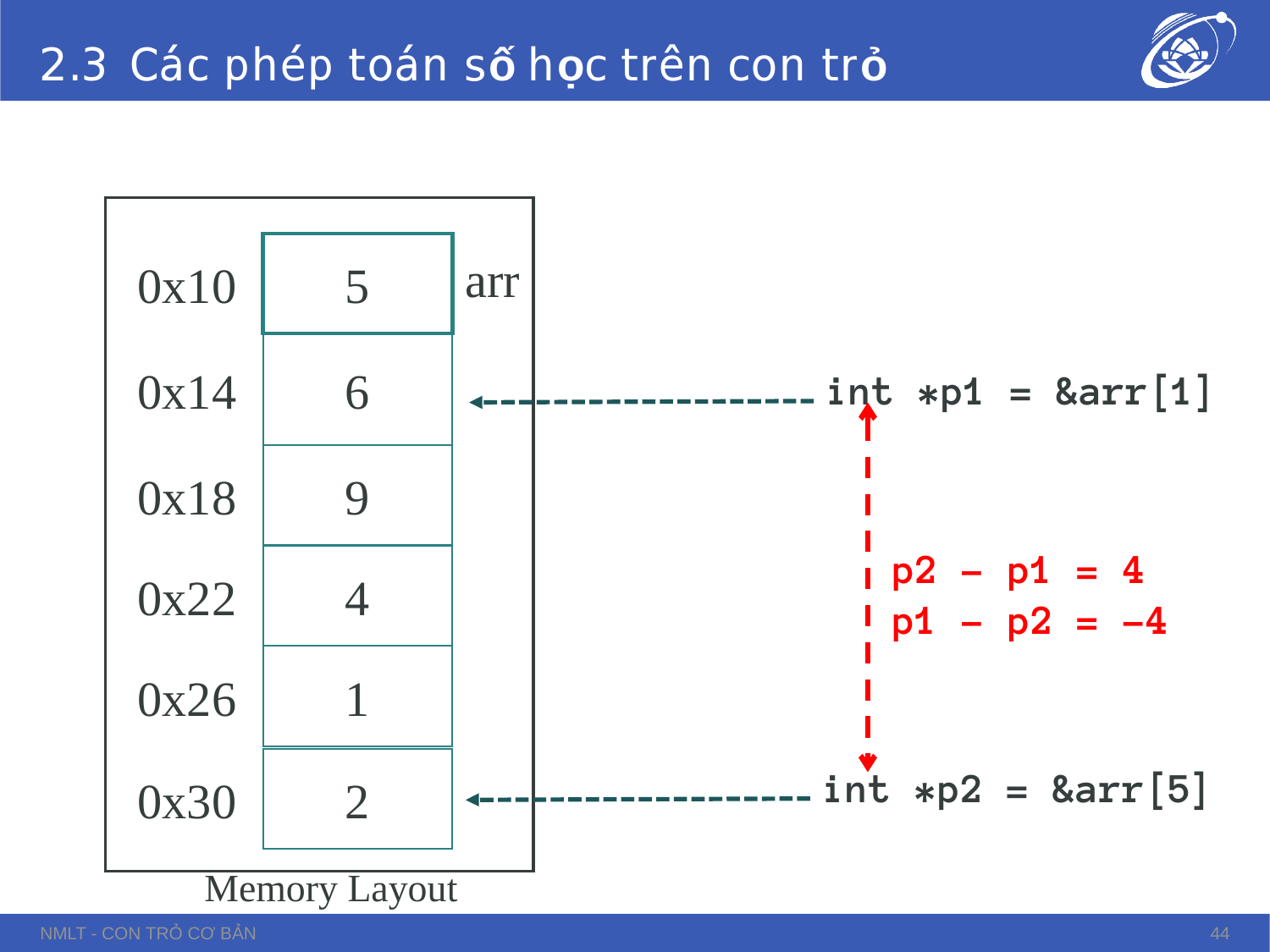

# 2.3 Các phép toán số học trên con trỏ

arr
0x10
5
0x14
6
int *p1 = &arr[1]
0x18
9
p2 – p1 = 4
p1 – p2 = -4
0x22
4
0x26
1
int *p2 = &arr[5]
0x30
2
Memory Layout
NMLT - Con trỏ cơ bản
44